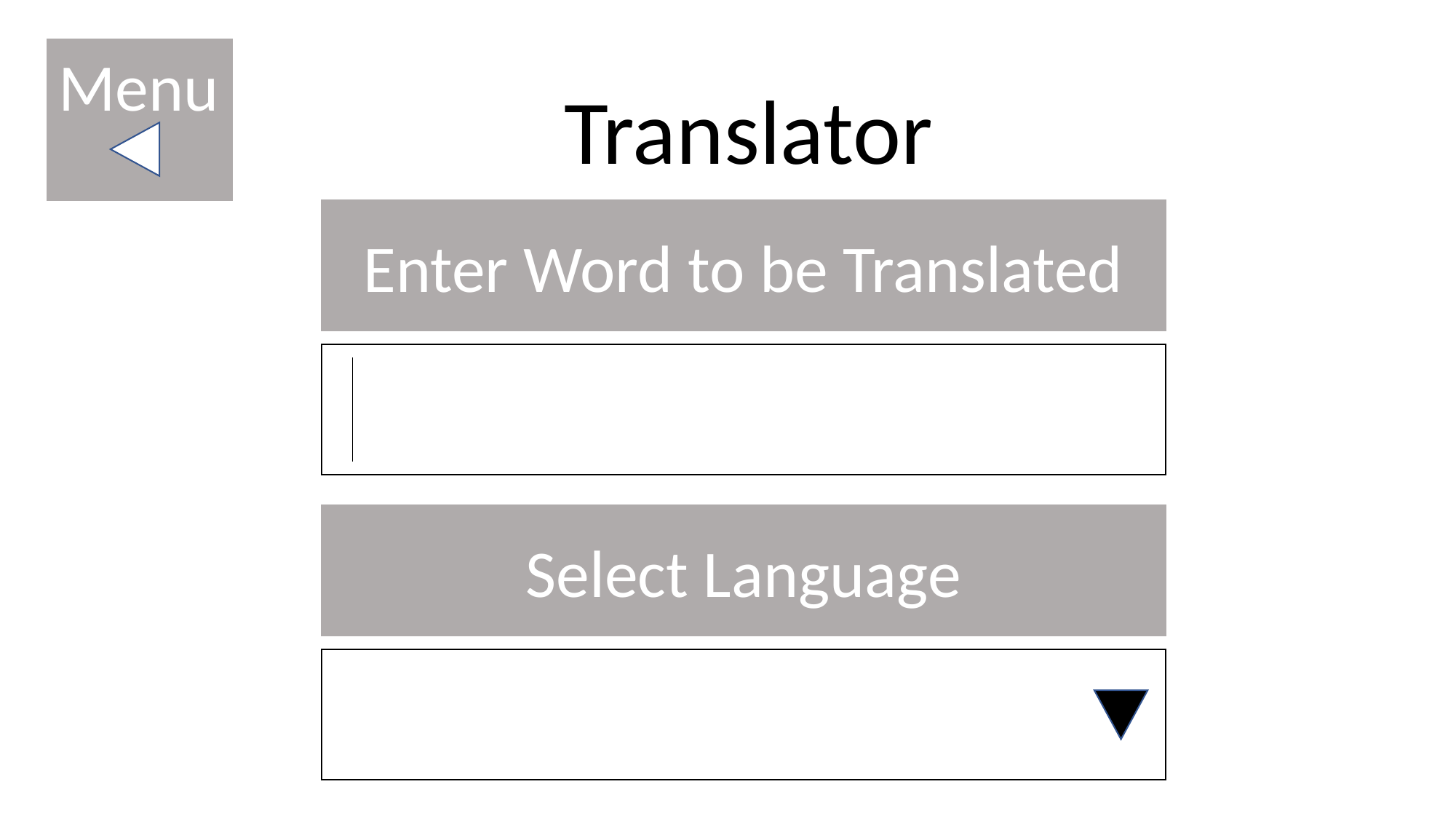

# Translator
Menu

Enter Word to be Translated

Select Language